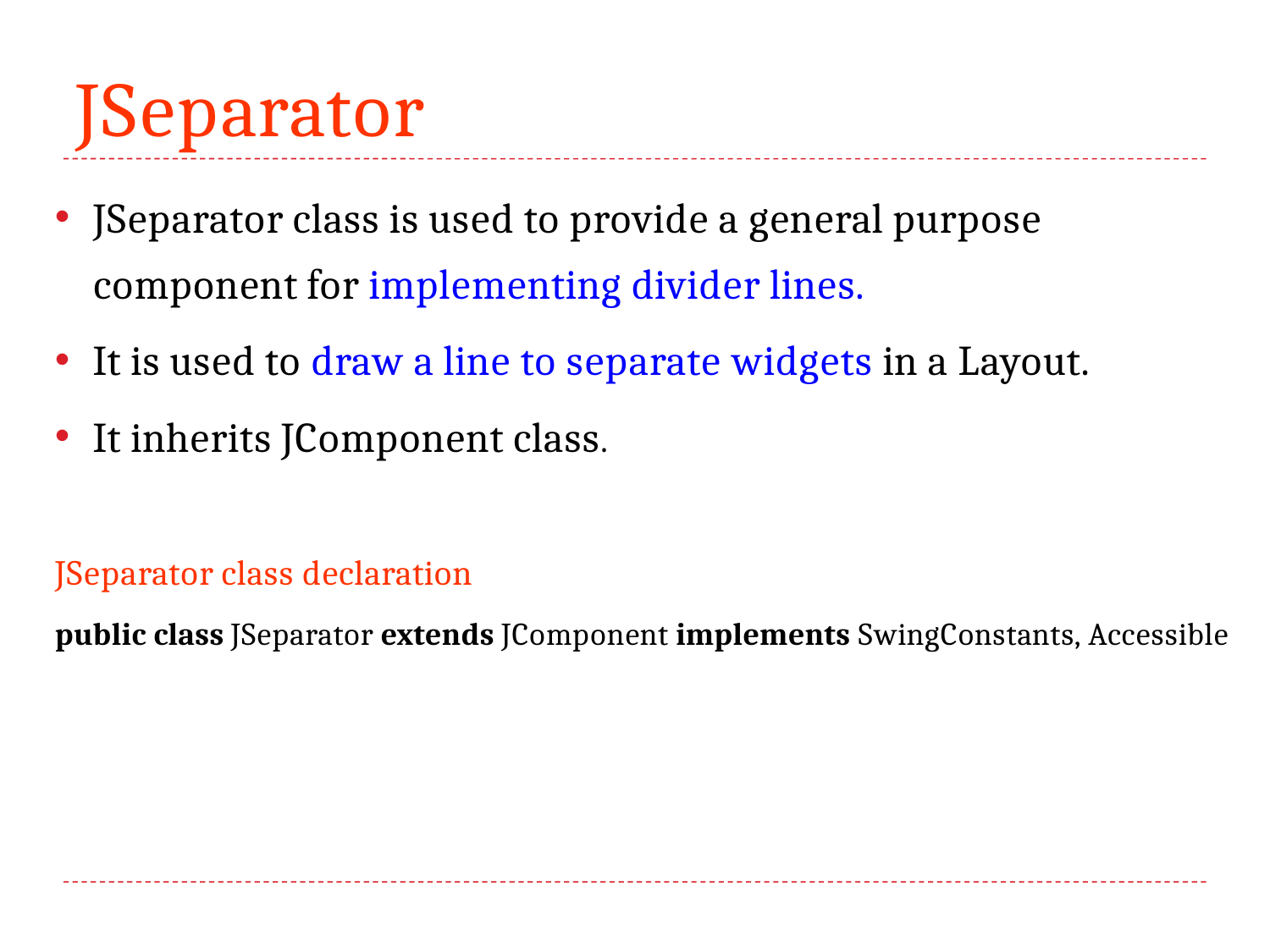

# JSeparator
JSeparator class is used to provide a general purpose component for implementing divider lines.
It is used to draw a line to separate widgets in a Layout.
It inherits JComponent class.

JSeparator class declaration
public class JSeparator extends JComponent implements SwingConstants, Accessible